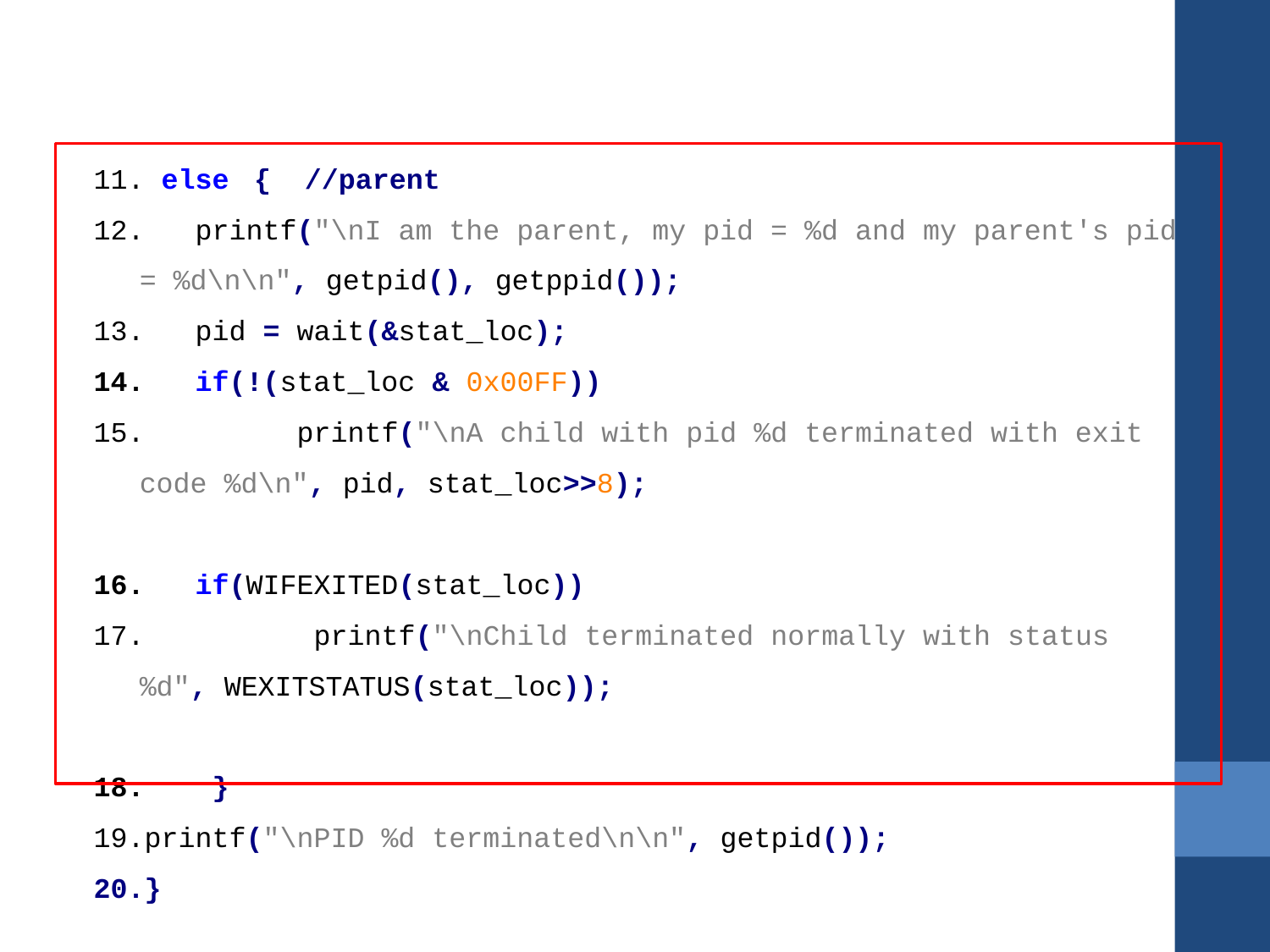

else  {  //parent
   printf("\nI am the parent, my pid = %d and my parent's pid = %d\n\n", getpid(), getppid());
   pid = wait(&stat_loc);
   if(!(stat_loc & 0x00FF))
         printf("\nA child with pid %d terminated with exit code %d\n", pid, stat_loc>>8);

   if(WIFEXITED(stat_loc))
          printf("\nChild terminated normally with status %d", WEXITSTATUS(stat_loc));

    }
printf("\nPID %d terminated\n\n", getpid());
}